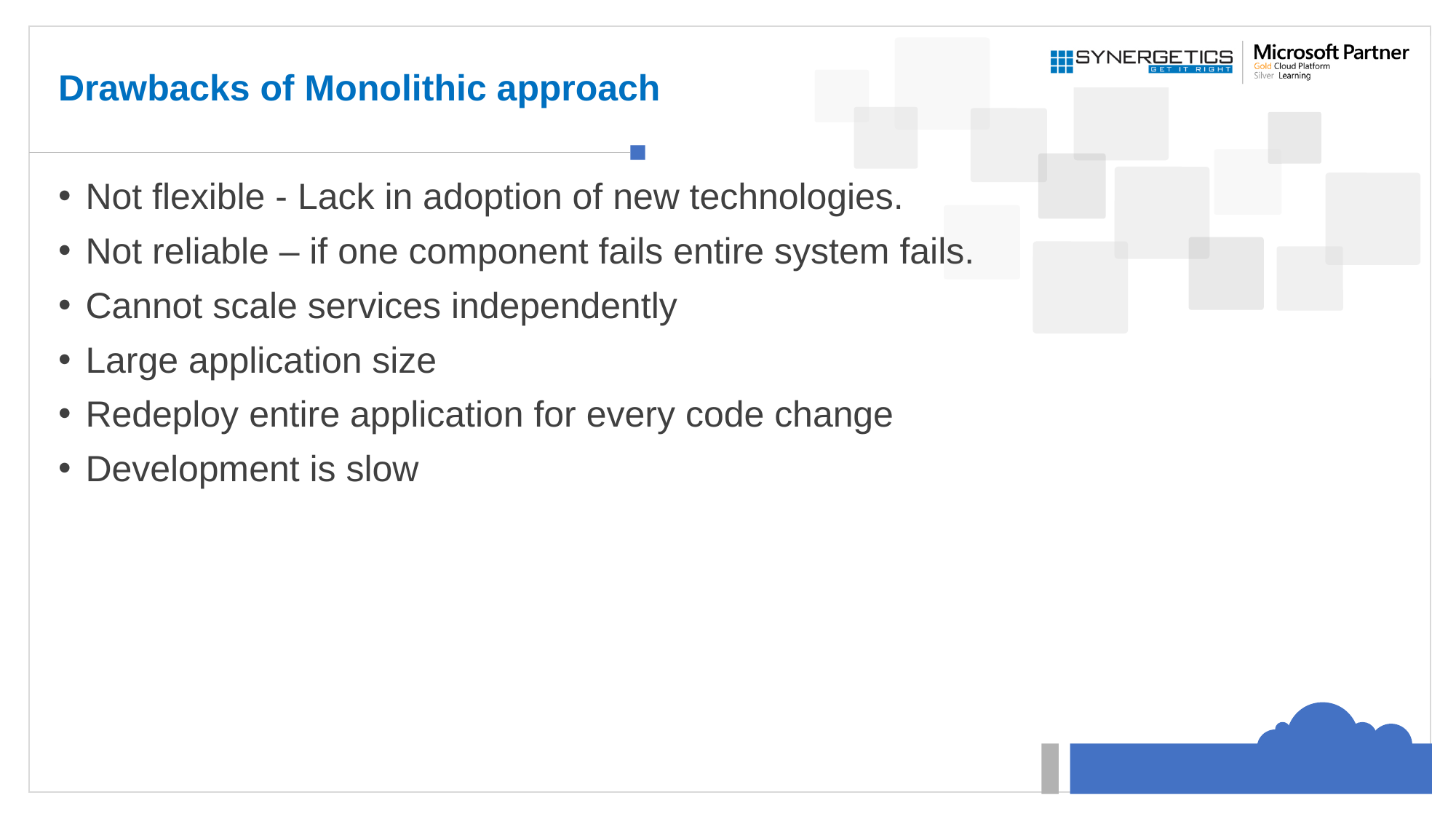

# Drawbacks of Monolithic approach
Not flexible - Lack in adoption of new technologies.
Not reliable – if one component fails entire system fails.
Cannot scale services independently
Large application size
Redeploy entire application for every code change
Development is slow